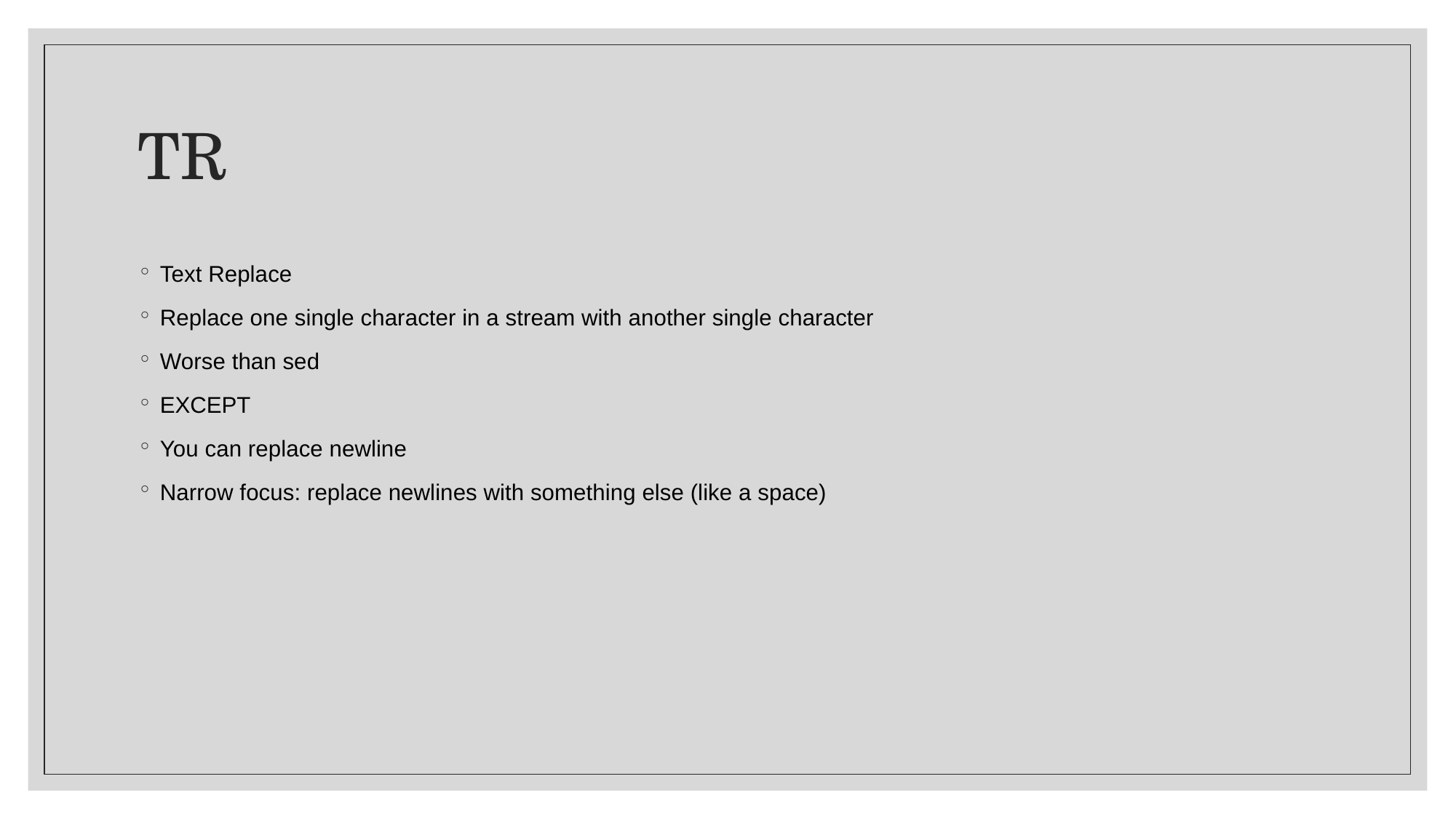

# TR
Text Replace
Replace one single character in a stream with another single character
Worse than sed
EXCEPT
You can replace newline
Narrow focus: replace newlines with something else (like a space)